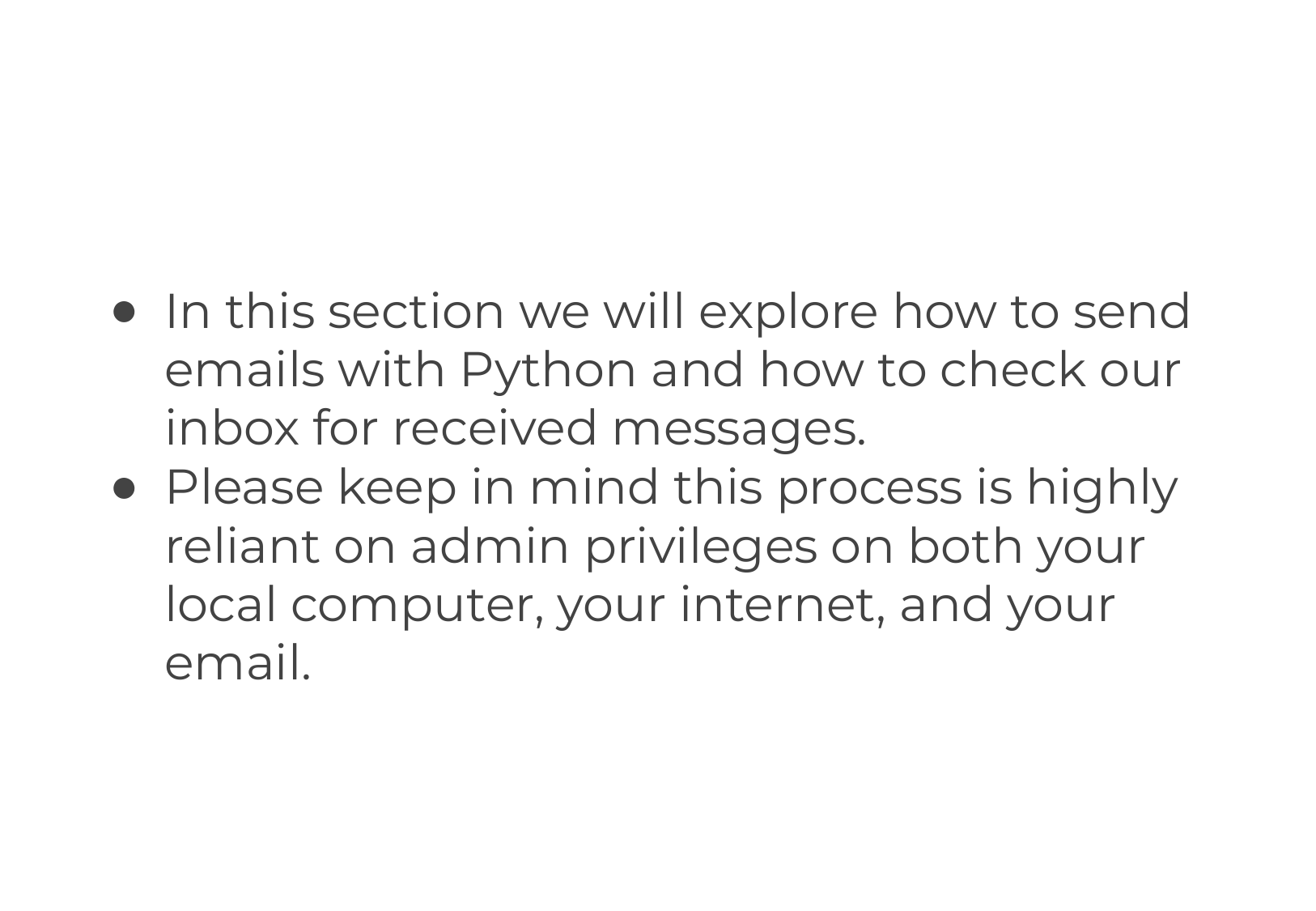

In this section we will explore how to send emails with Python and how to check our inbox for received messages.
Please keep in mind this process is highly reliant on admin privileges on both your local computer, your internet, and your email.